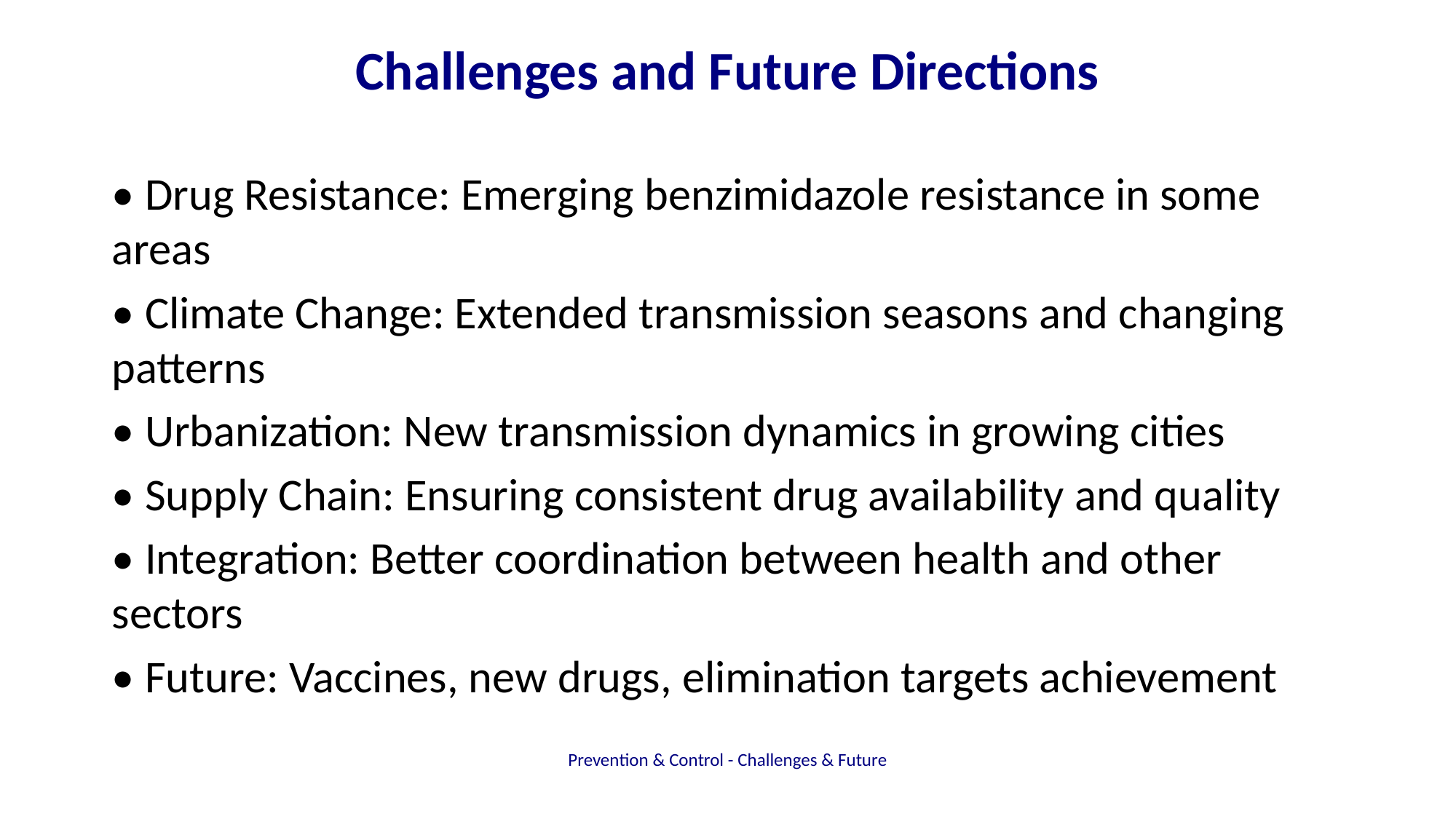

# Challenges and Future Directions
• Drug Resistance: Emerging benzimidazole resistance in some areas
• Climate Change: Extended transmission seasons and changing patterns
• Urbanization: New transmission dynamics in growing cities
• Supply Chain: Ensuring consistent drug availability and quality
• Integration: Better coordination between health and other sectors
• Future: Vaccines, new drugs, elimination targets achievement
Prevention & Control - Challenges & Future